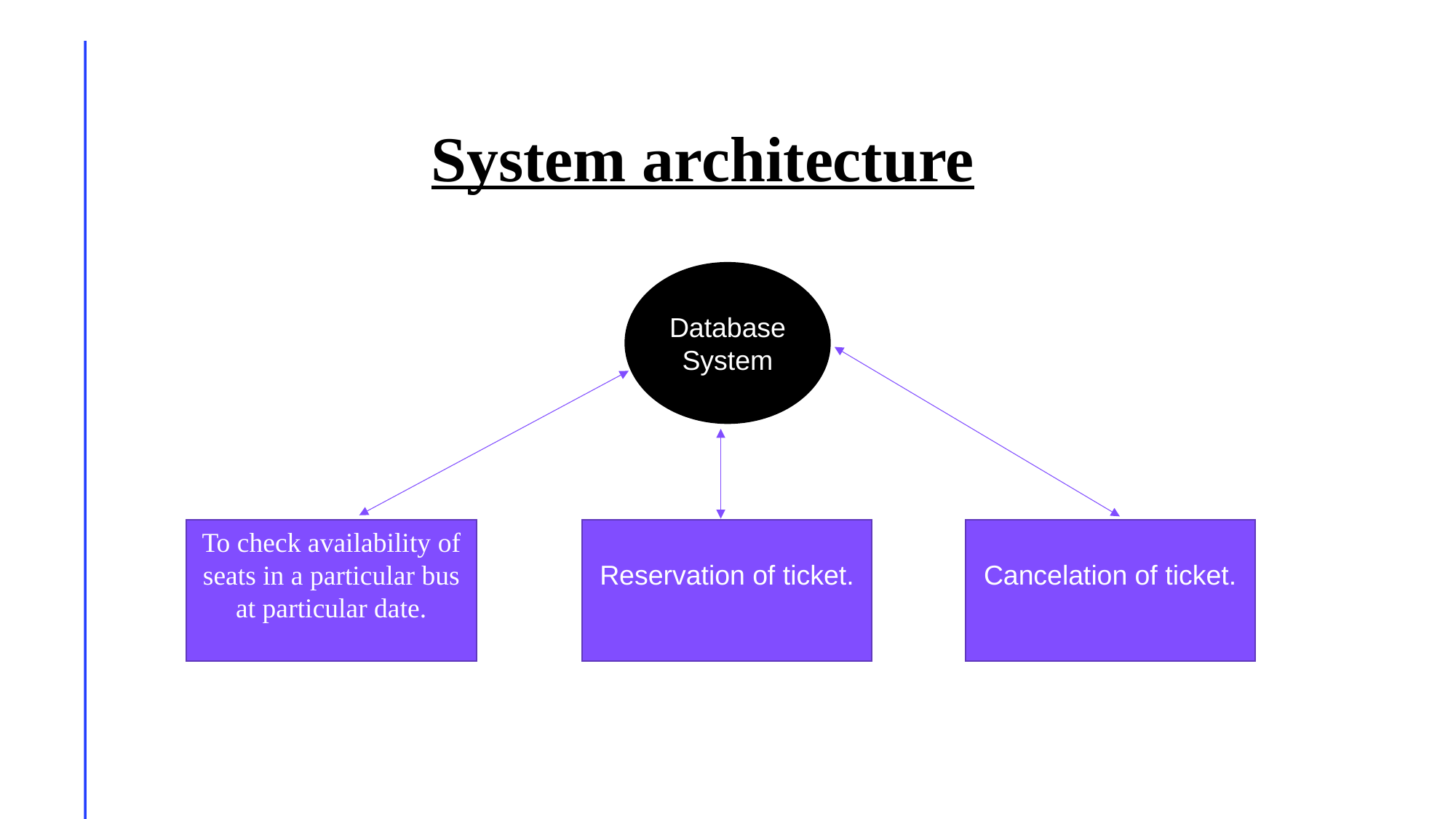

# System architecture

Database System
Reservation of ticket.

Cancelation of ticket.

To check availability of seats in a particular bus at particular date.